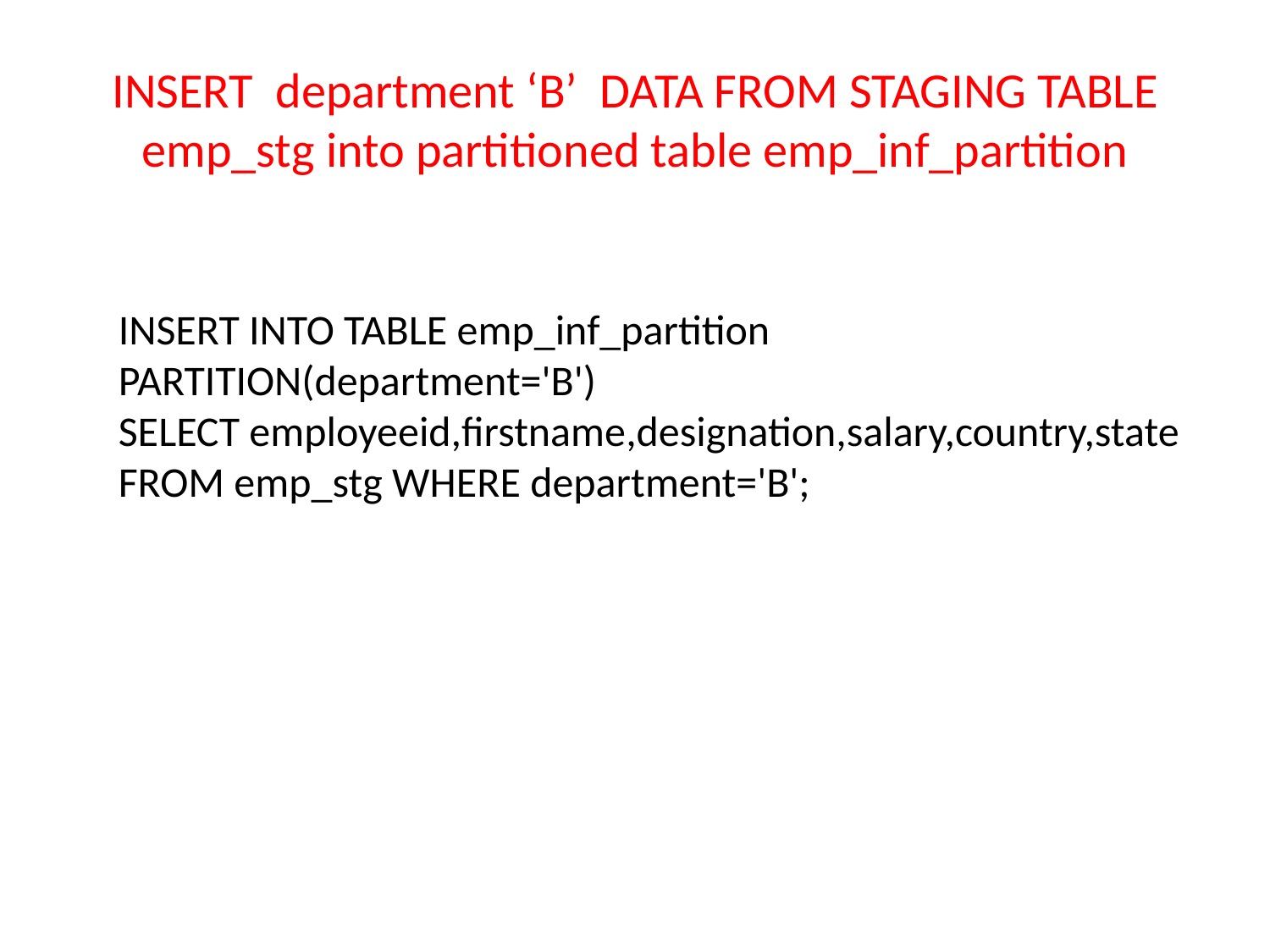

# INSERT  department ‘B’  DATA FROM STAGING TABLE emp_stg into partitioned table emp_inf_partition

INSERT INTO TABLE emp_inf_partition PARTITION(department='B')
SELECT employeeid,firstname,designation,salary,country,state
FROM emp_stg WHERE department='B';